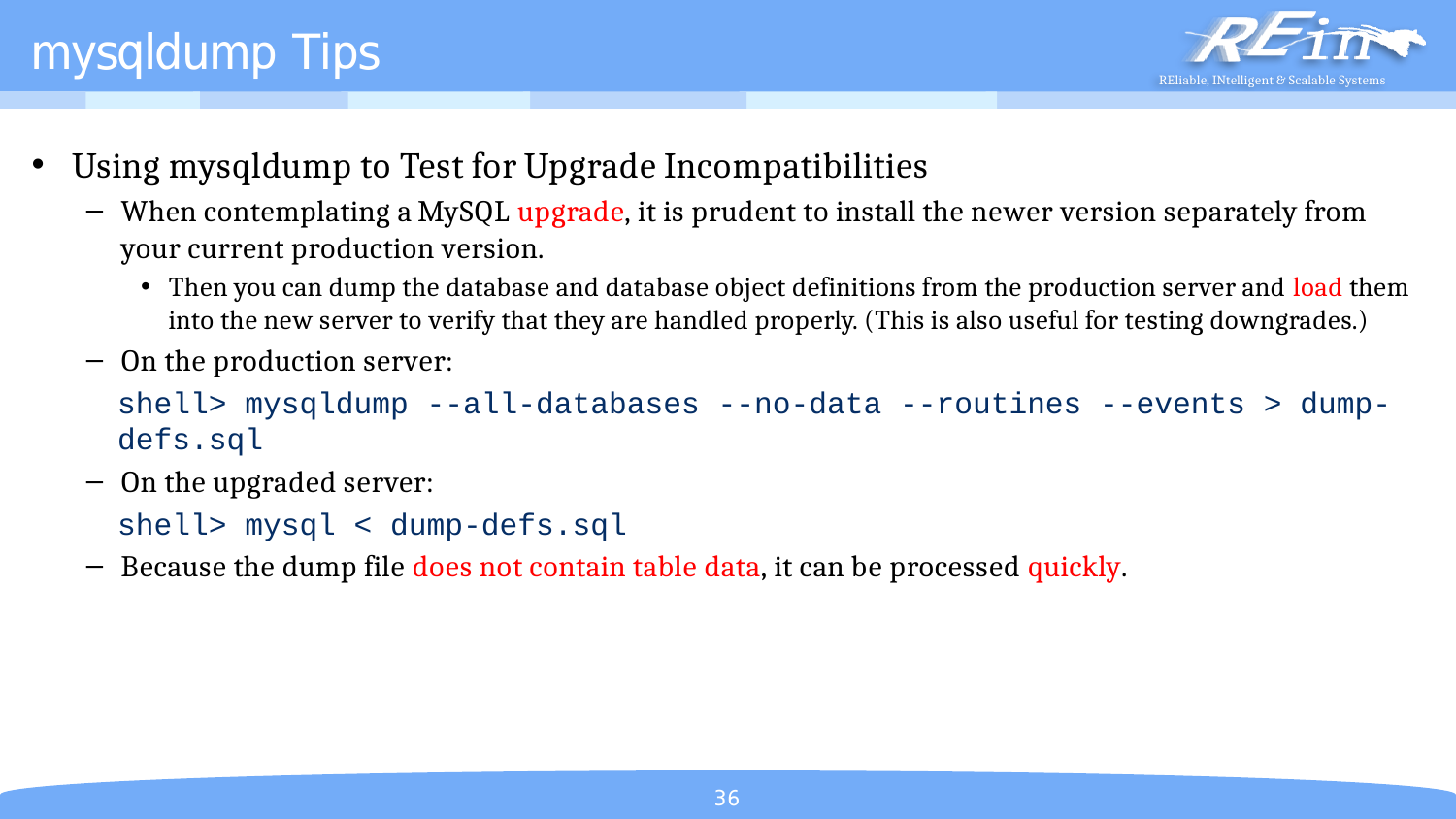

# mysqldump Tips
Using mysqldump to Test for Upgrade Incompatibilities
When contemplating a MySQL upgrade, it is prudent to install the newer version separately from your current production version.
Then you can dump the database and database object definitions from the production server and load them into the new server to verify that they are handled properly. (This is also useful for testing downgrades.)
On the production server:
shell> mysqldump --all-databases --no-data --routines --events > dump-defs.sql
On the upgraded server:
shell> mysql < dump-defs.sql
Because the dump file does not contain table data, it can be processed quickly.

36